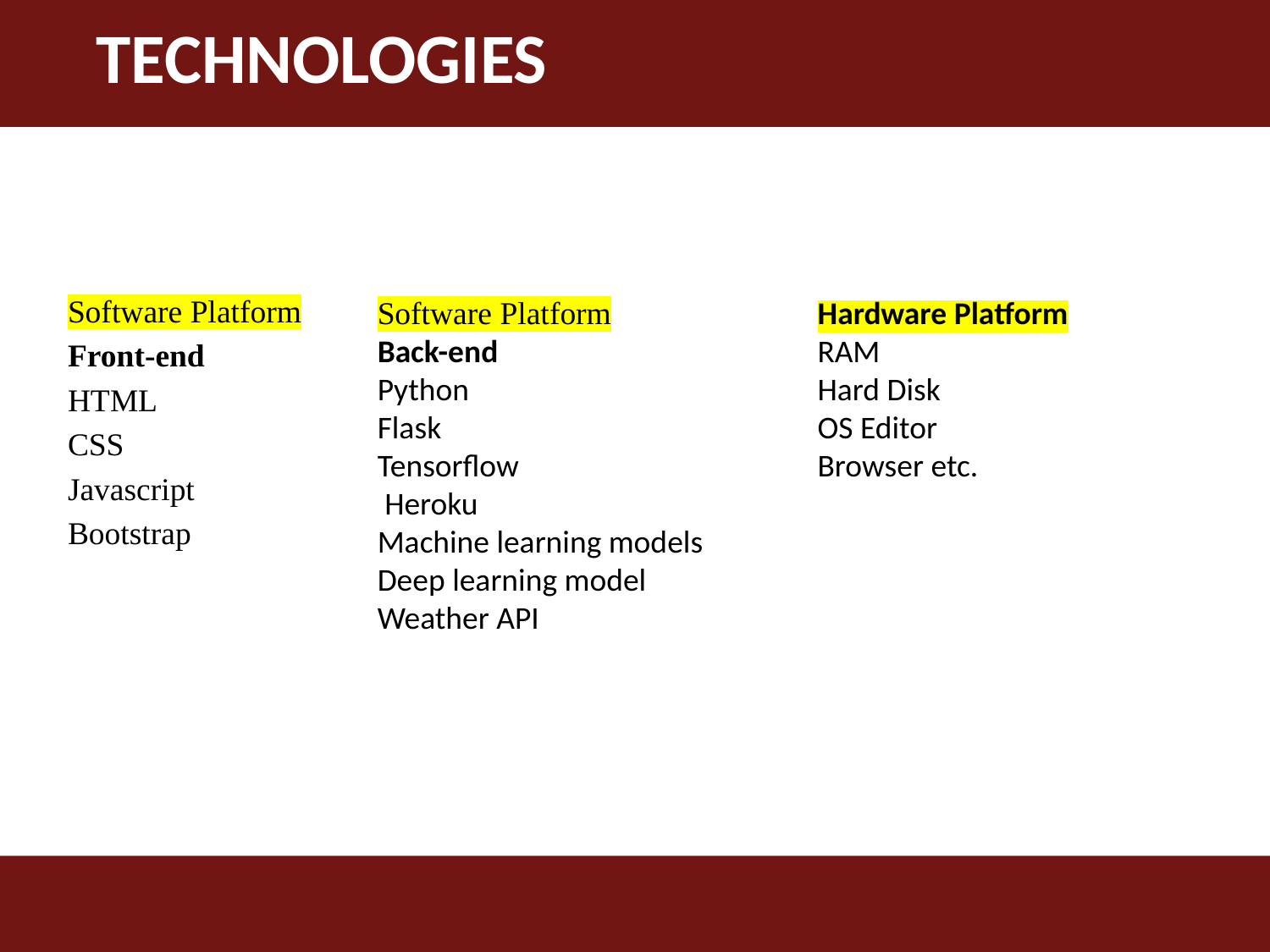

#
TECHNOLOGIES
Software Platform
Front-end
HTML
CSS
Javascript
Bootstrap

Software Platform
Back-end
Python
Flask
Tensorflow
 Heroku
Machine learning models
Deep learning model
Weather API
Hardware Platform
RAM
Hard Disk
OS Editor
Browser etc.

4